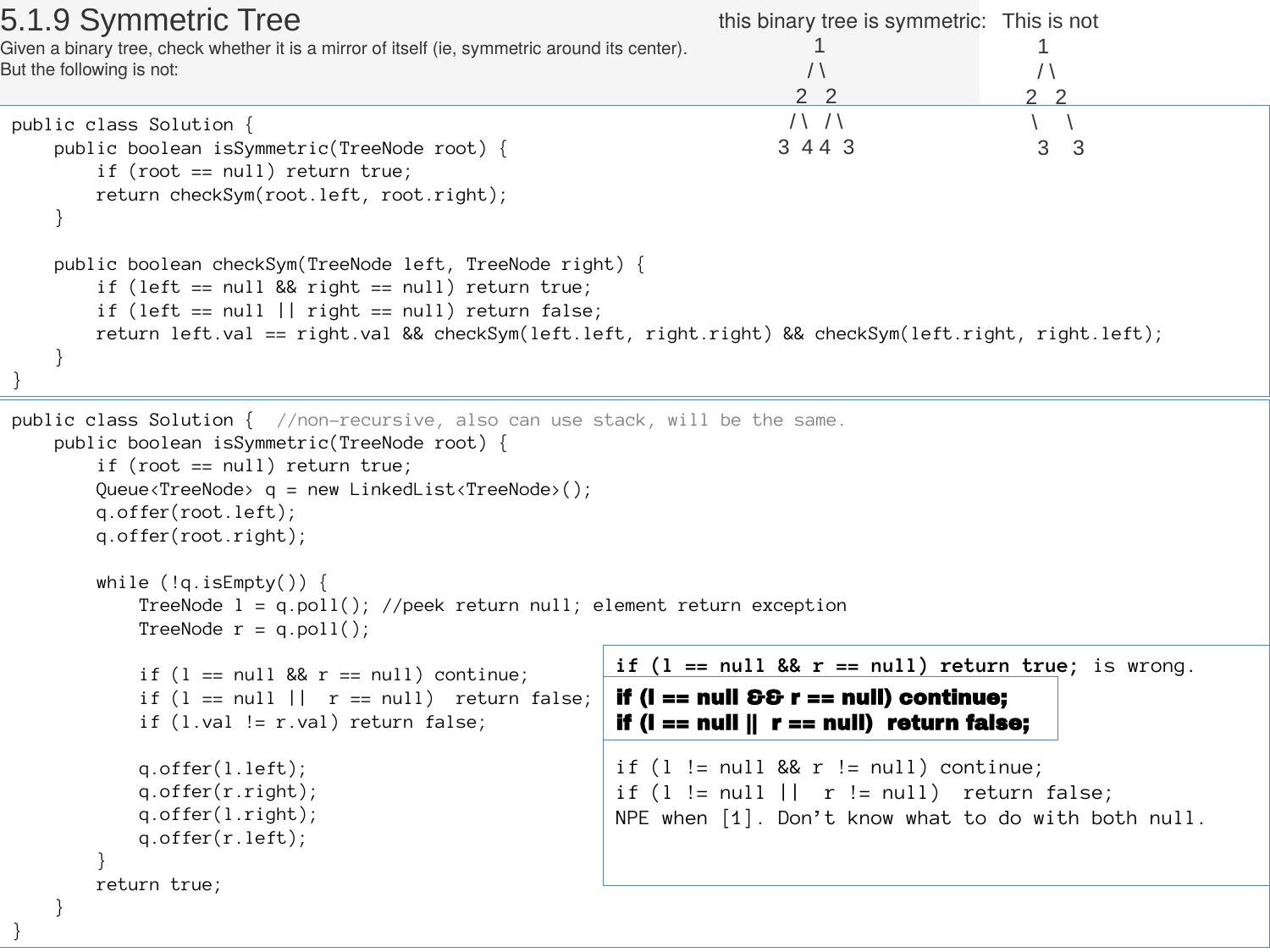

5.1.9 Symmetric Tree
Given a binary tree, check whether it is a mirror of itself (ie, symmetric around its center).
But the following is not:
this binary tree is symmetric:
                1
               / \
             2   2
            / \   / \
          3  4 4  3
This is not
      1
      / \
    2   2
     \     \
      3    3
public class Solution {
    public boolean isSymmetric(TreeNode root) {
        if (root == null) return true;
        return checkSym(root.left, root.right);
    }

    public boolean checkSym(TreeNode left, TreeNode right) {
        if (left == null && right == null) return true;
        if (left == null || right == null) return false;
        return left.val == right.val && checkSym(left.left, right.right) && checkSym(left.right, right.left);
    }
}
public class Solution {  //non-recursive, also can use stack, will be the same.
    public boolean isSymmetric(TreeNode root) {
        if (root == null) return true;
        Queue<TreeNode> q = new LinkedList<TreeNode>();
        q.offer(root.left);
        q.offer(root.right);

        while (!q.isEmpty()) {
            TreeNode l = q.poll(); //peek return null; element return exception
            TreeNode r = q.poll();

            if (l == null && r == null) continue;
            if (l == null ||  r == null)  return false;
            if (l.val != r.val) return false;

            q.offer(l.left);
            q.offer(r.right);
            q.offer(l.right);
            q.offer(r.left);
        }
        return true;
    }
}
if (l == null && r == null) return true; is wrong.

if (l != null && r != null) continue;
if (l != null ||  r != null)  return false;
NPE when [1]. Don’t know what to do with both null.

if (l == null && r == null) continue;
if (l == null ||  r == null)  return false;